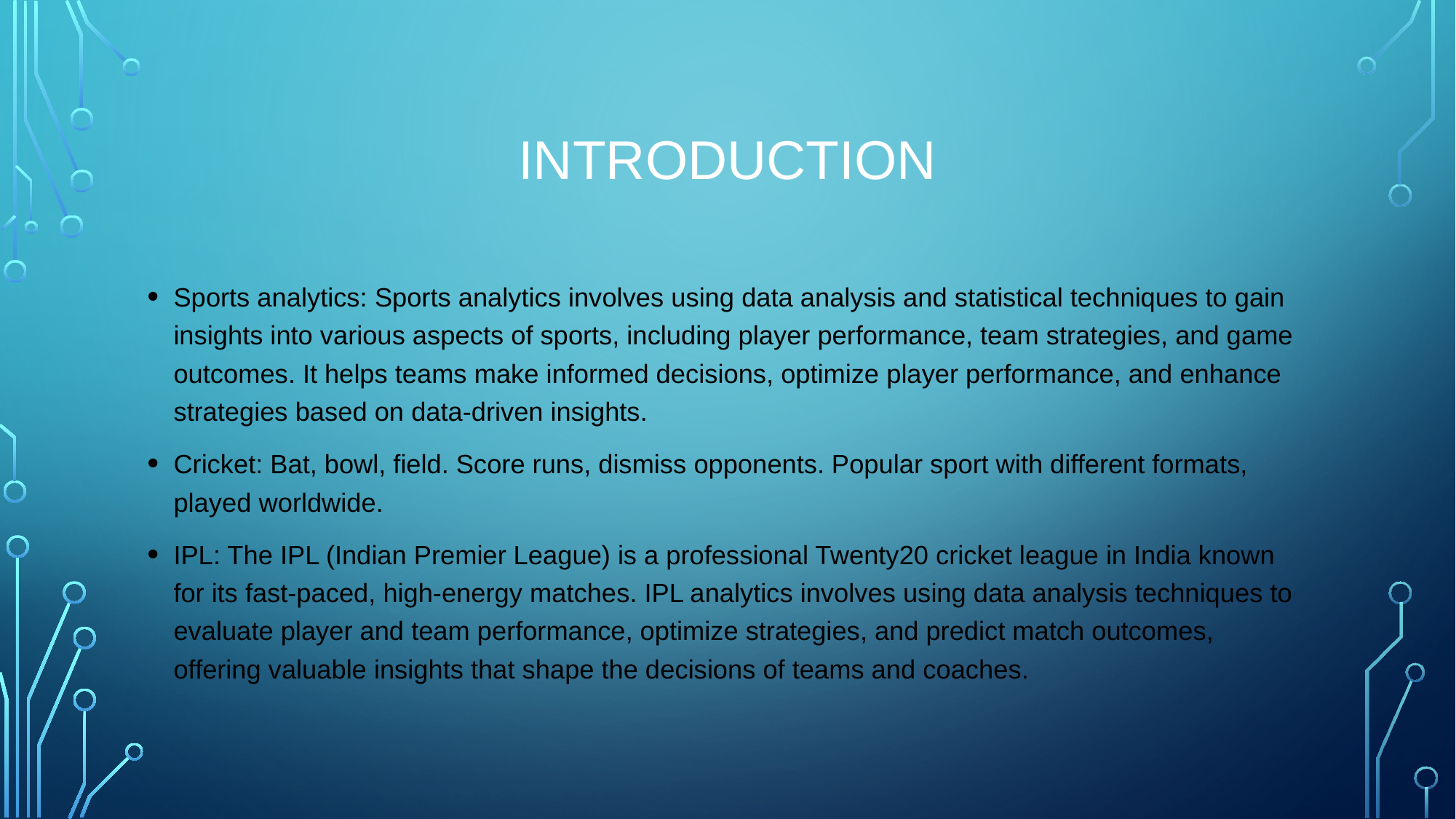

# Introduction
Sports analytics: Sports analytics involves using data analysis and statistical techniques to gain insights into various aspects of sports, including player performance, team strategies, and game outcomes. It helps teams make informed decisions, optimize player performance, and enhance strategies based on data-driven insights.
Cricket: Bat, bowl, field. Score runs, dismiss opponents. Popular sport with different formats, played worldwide.
IPL: The IPL (Indian Premier League) is a professional Twenty20 cricket league in India known for its fast-paced, high-energy matches. IPL analytics involves using data analysis techniques to evaluate player and team performance, optimize strategies, and predict match outcomes, offering valuable insights that shape the decisions of teams and coaches.